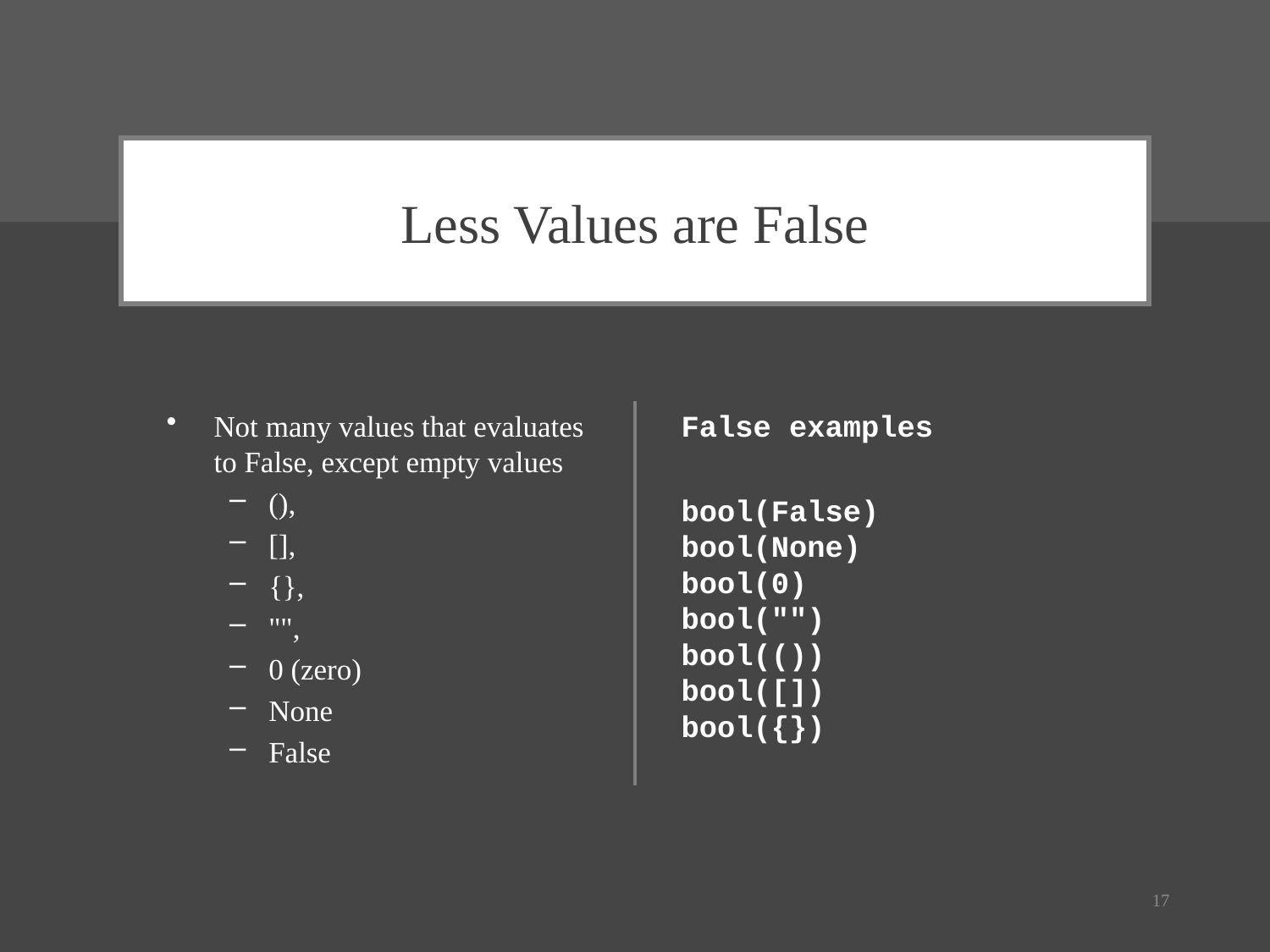

# Less Values are False
Not many values that evaluates to False, except empty values
(),
[],
{},
"",
0 (zero)
None
False
False examples

bool(False)
bool(None)
bool(0)
bool("")
bool(())
bool([])
bool({})
17